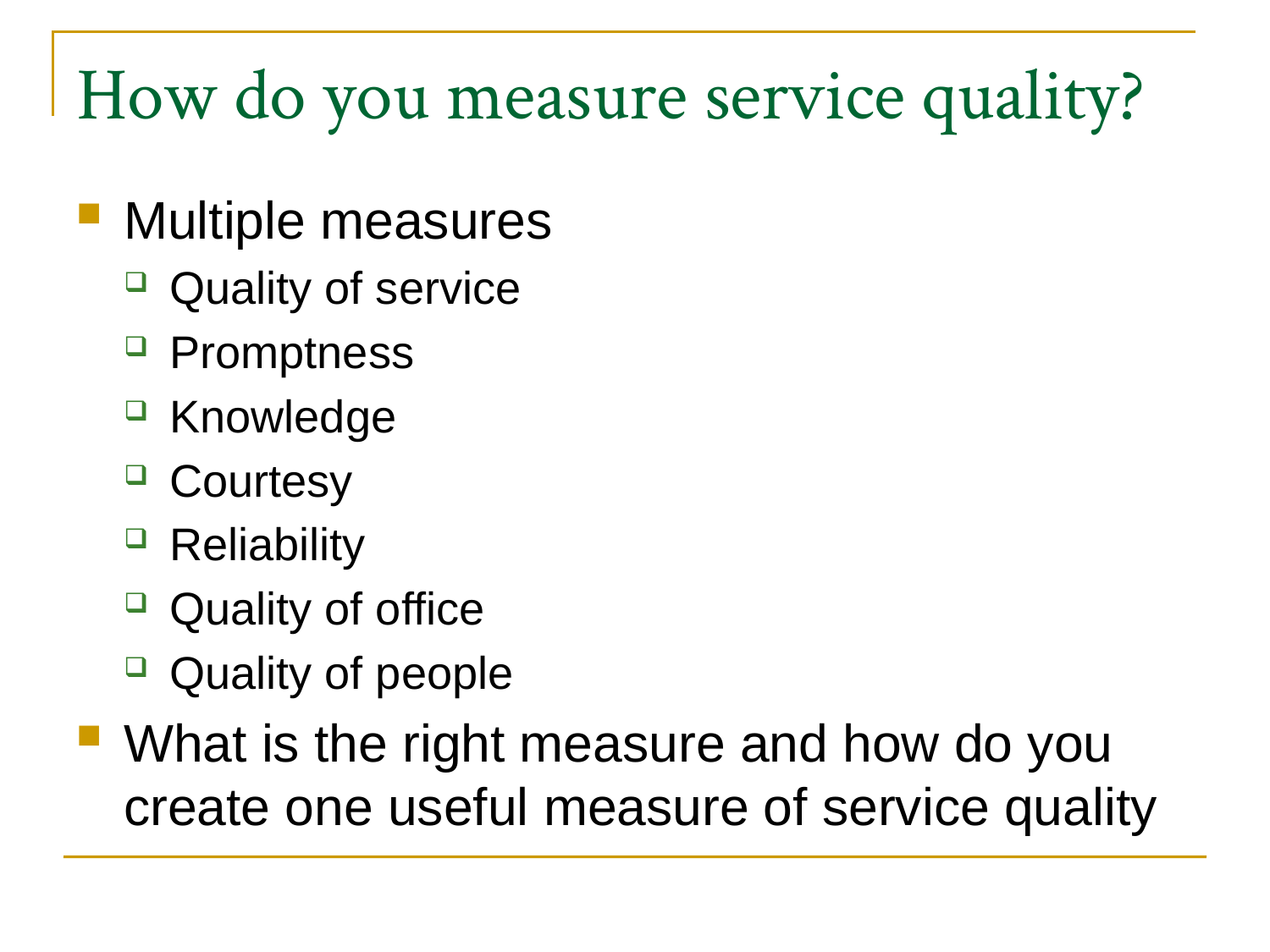

# How do you measure service quality?
Multiple measures
Quality of service
Promptness
Knowledge
Courtesy
Reliability
Quality of office
Quality of people
What is the right measure and how do you create one useful measure of service quality